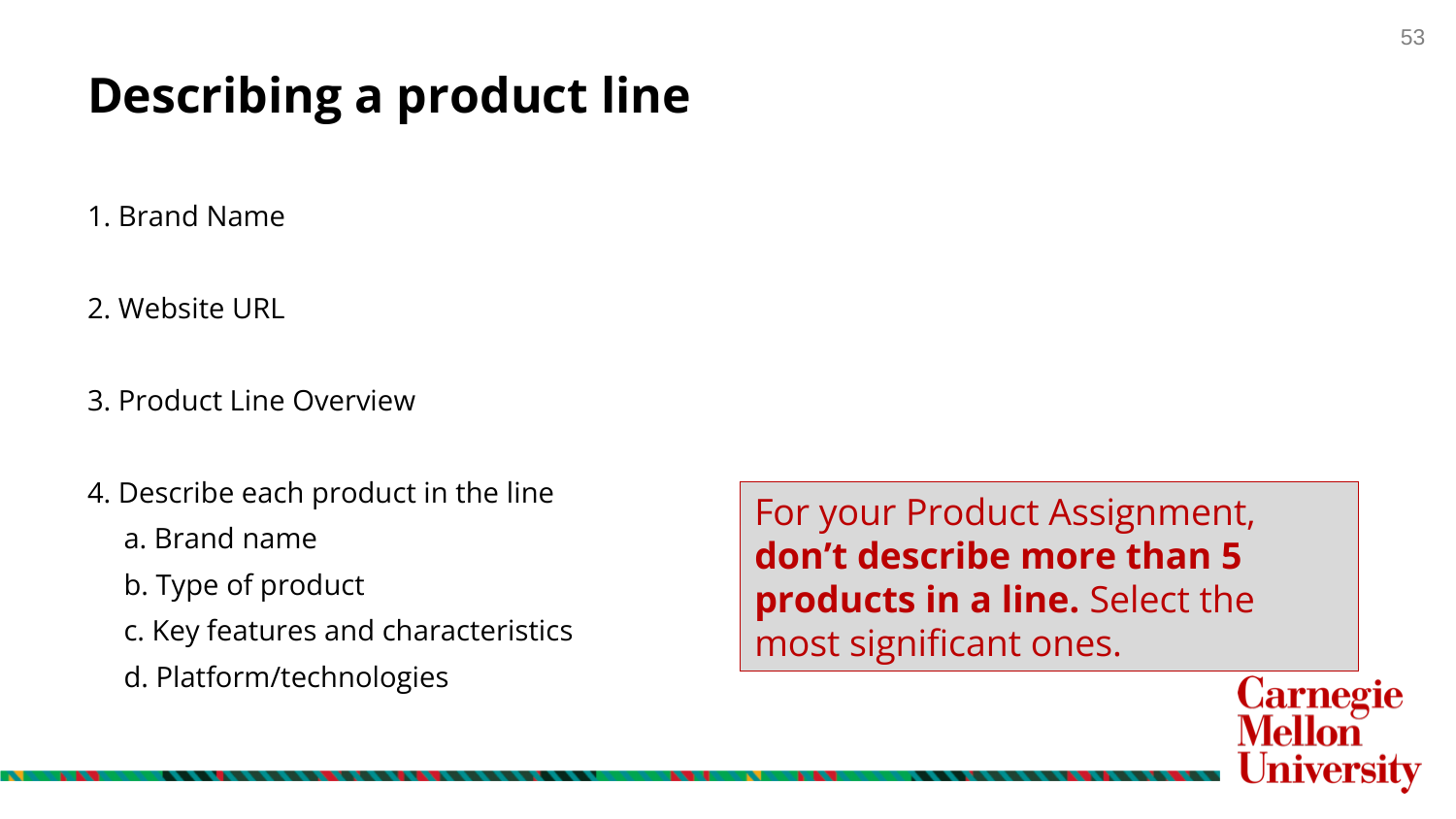

# Describing a product line
1. Brand Name

2. Website URL

3. Product Line Overview

4. Describe each product in the line
     a. Brand name
     b. Type of product
     c. Key features and characteristics
     d. Platform/technologies

For your Product Assignment, don’t describe more than 5 products in a line. Select the most significant ones.